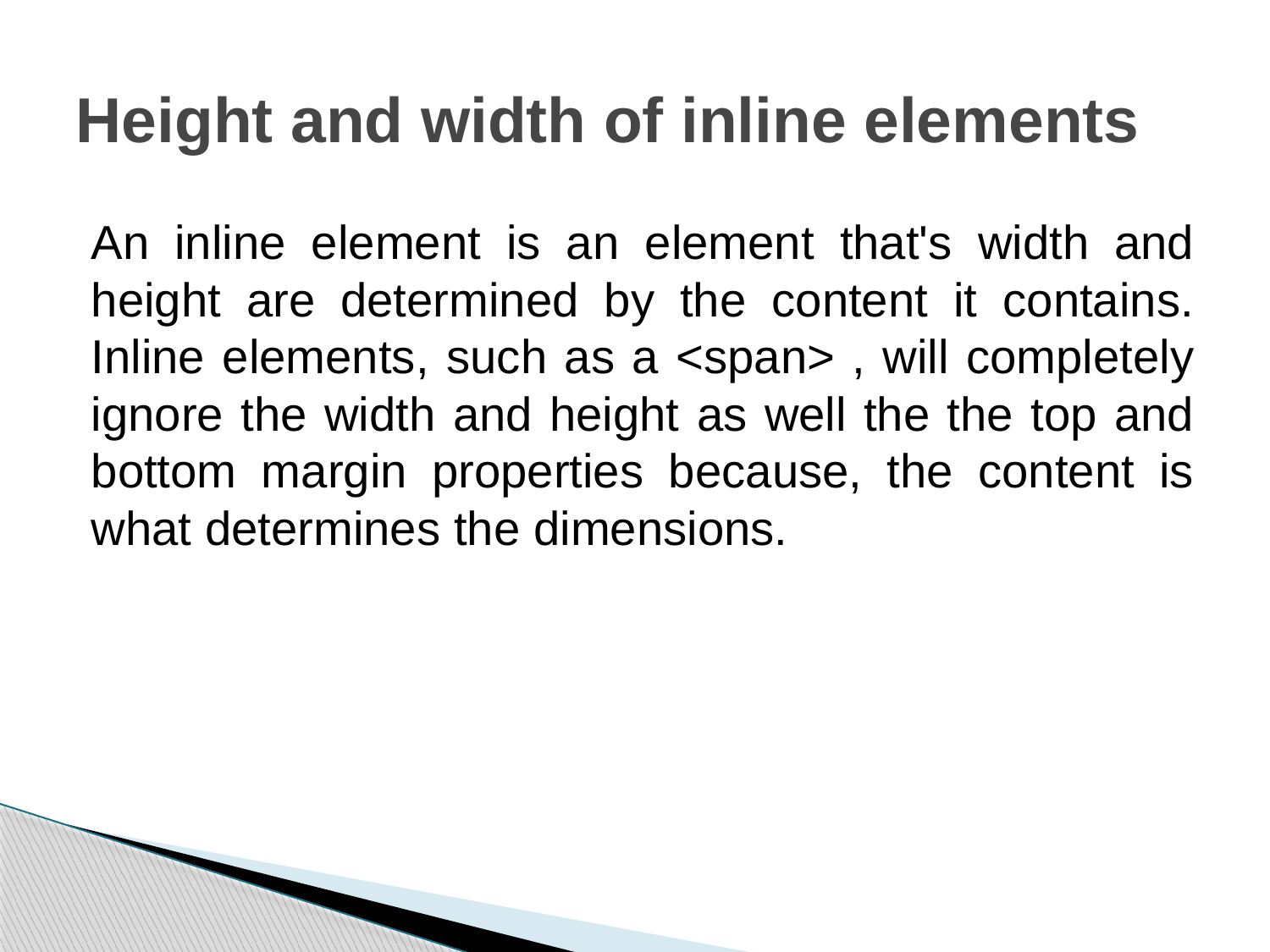

# Height and width of inline elements
An inline element is an element that's width and height are determined by the content it contains. Inline elements, such as a <span> , will completely ignore the width and height as well the the top and bottom margin properties because, the content is what determines the dimensions.